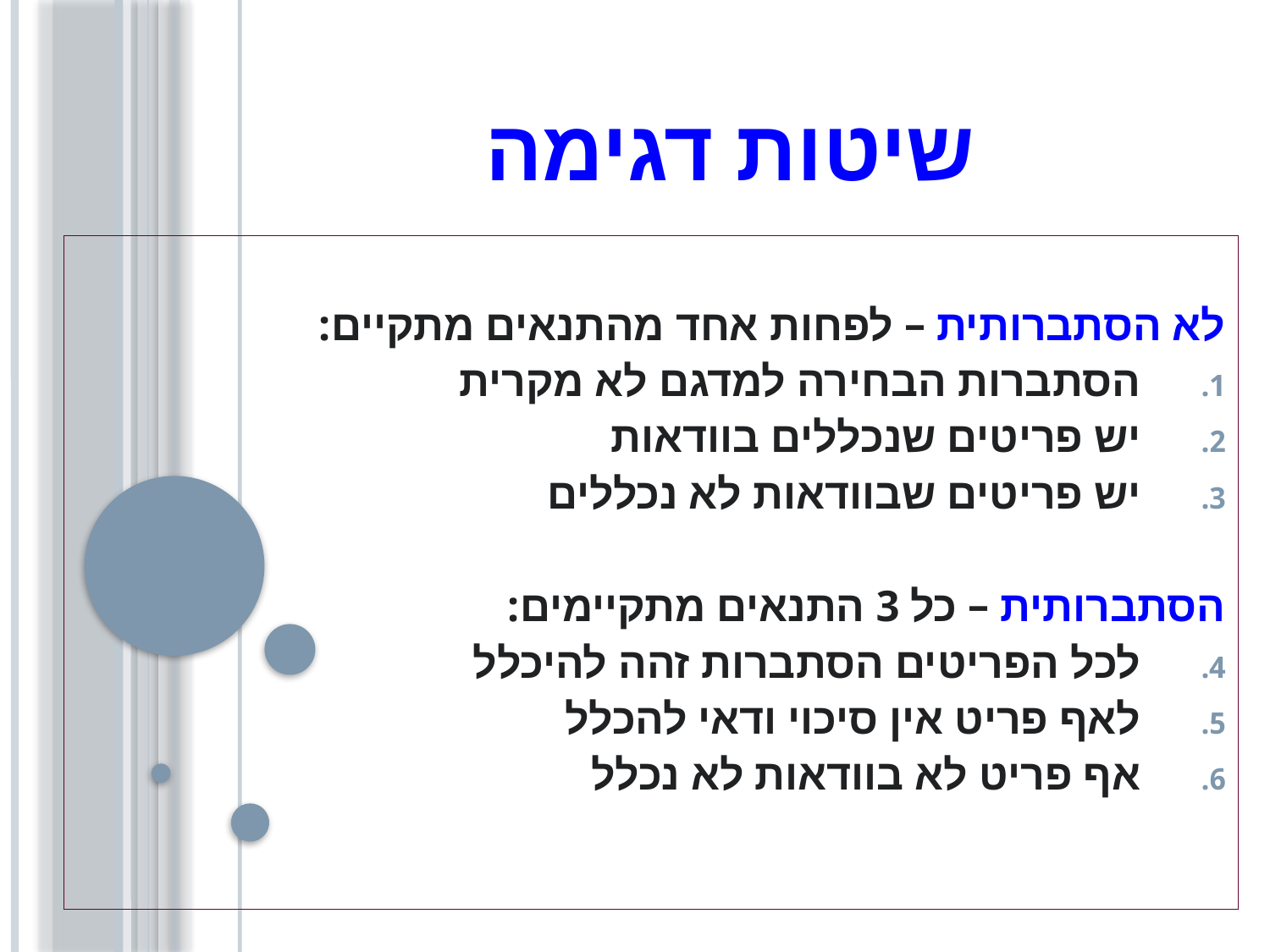

# שיטות דגימה

לא הסתברותית – לפחות אחד מהתנאים מתקיים:
הסתברות הבחירה למדגם לא מקרית
יש פריטים שנכללים בוודאות
יש פריטים שבוודאות לא נכללים

הסתברותית – כל 3 התנאים מתקיימים:
לכל הפריטים הסתברות זהה להיכלל
לאף פריט אין סיכוי ודאי להכלל
אף פריט לא בוודאות לא נכלל